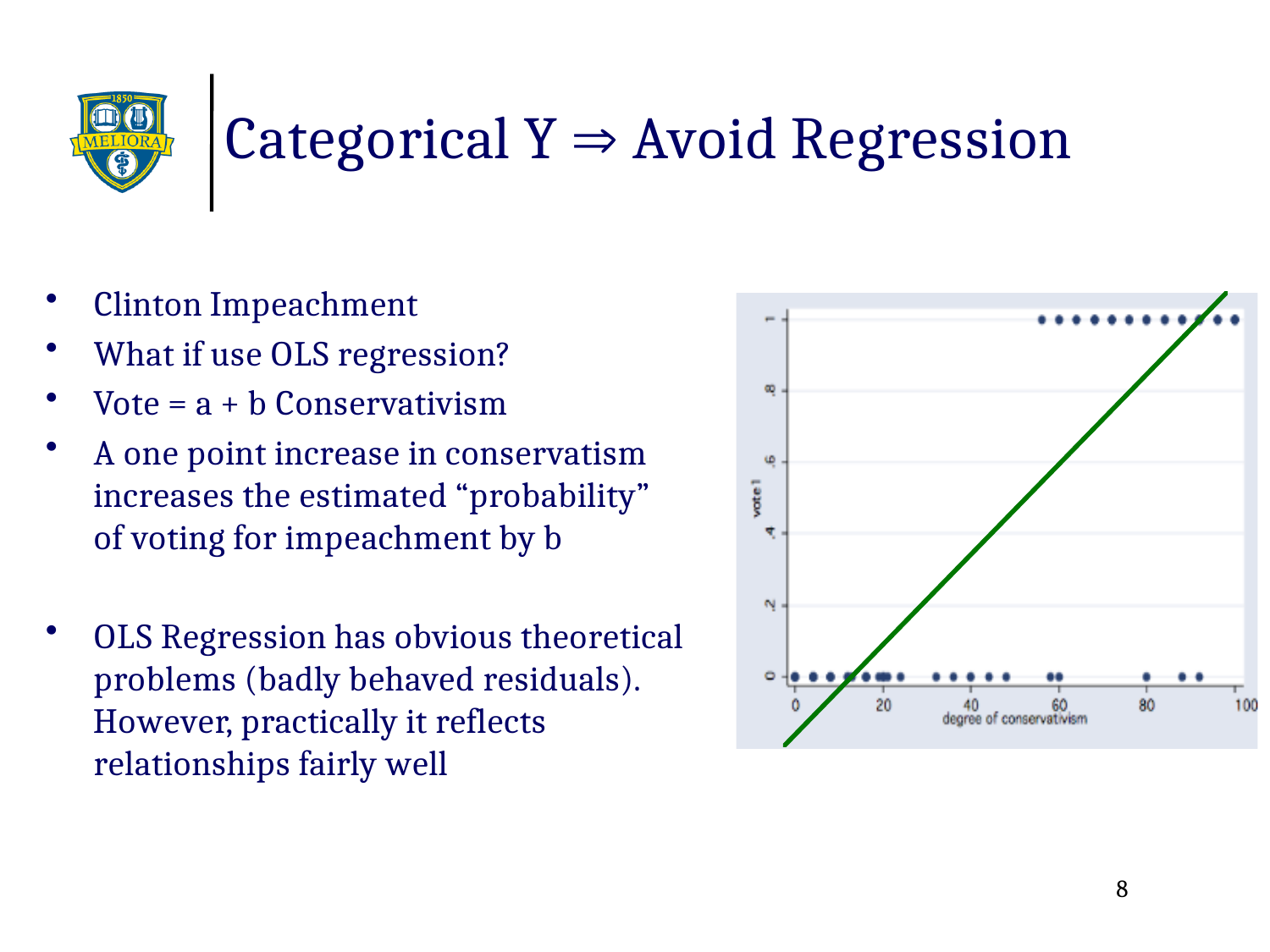

Categorical Y ⇒ Avoid Regression
Clinton Impeachment
What if use OLS regression?
Vote = a + b Conservativism
A one point increase in conservatism increases the estimated “probability” of voting for impeachment by b

OLS Regression has obvious theoretical problems (badly behaved residuals). However, practically it reflects relationships fairly well

8